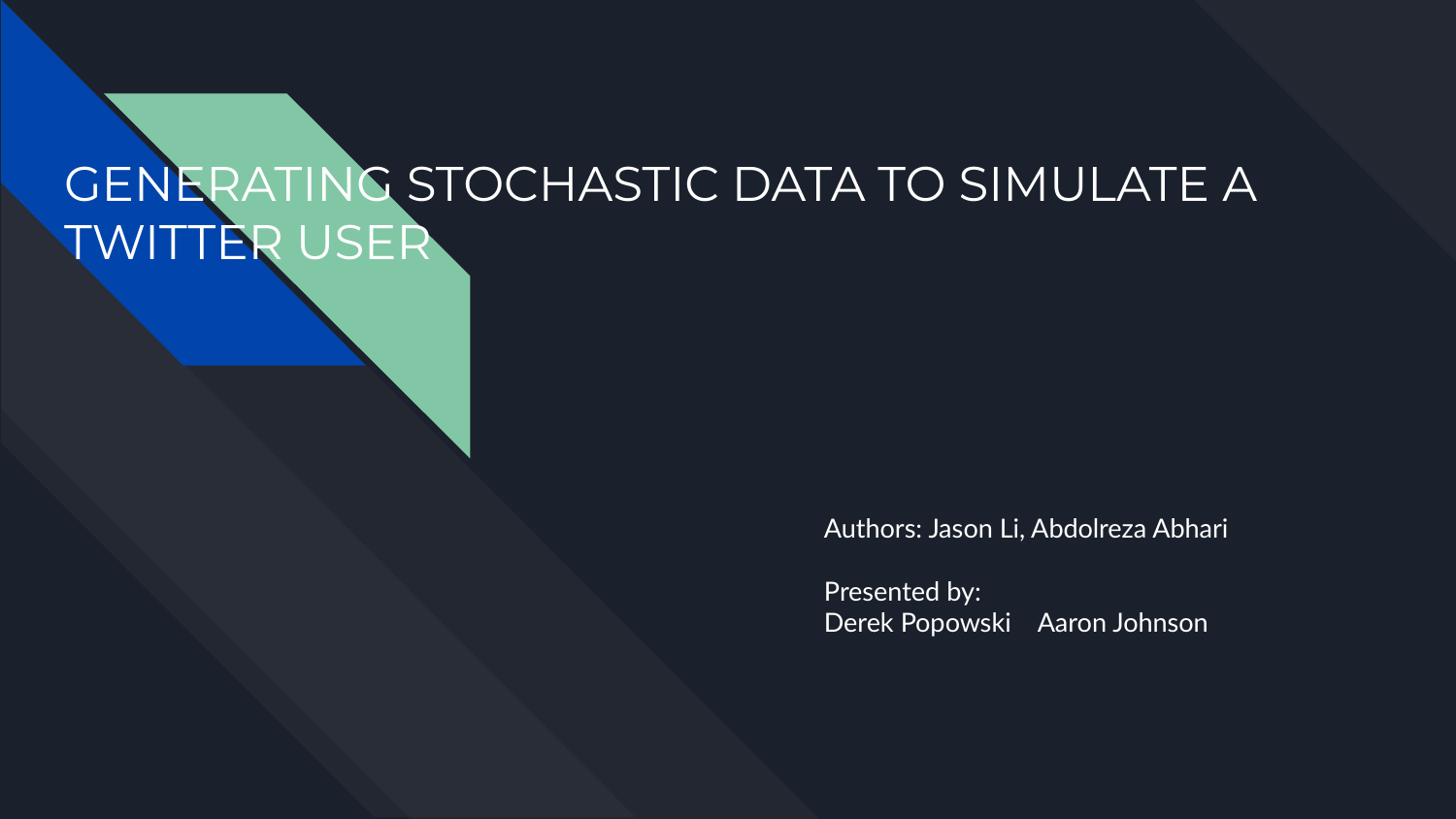

# GENERATING STOCHASTIC DATA TO SIMULATE A TWITTER USER
Authors: Jason Li, Abdolreza Abhari

Presented by:
Derek Popowski    Aaron Johnson